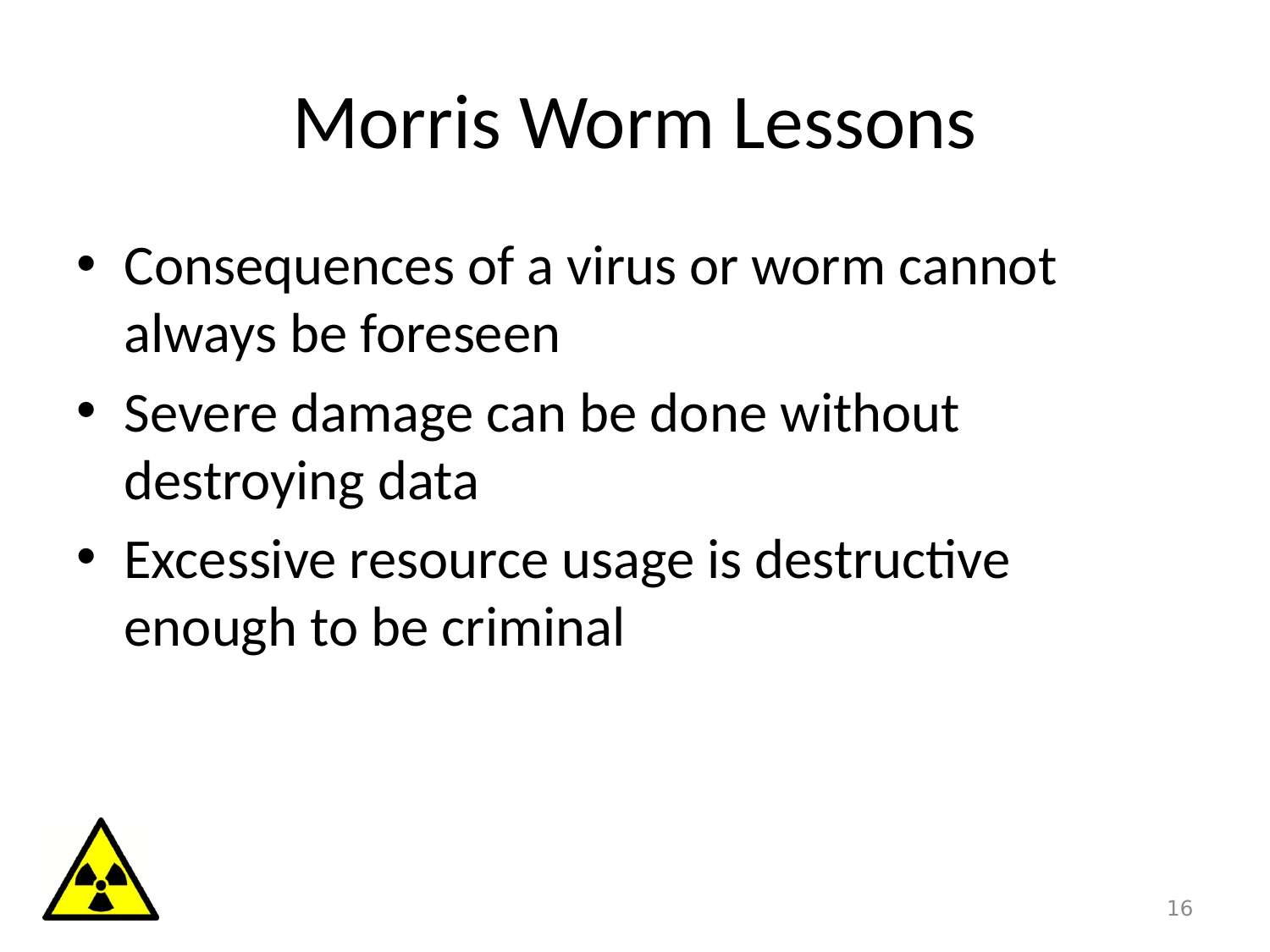

# Morris Worm Lessons
Consequences of a virus or worm cannot always be foreseen
Severe damage can be done without destroying data
Excessive resource usage is destructive enough to be criminal

16